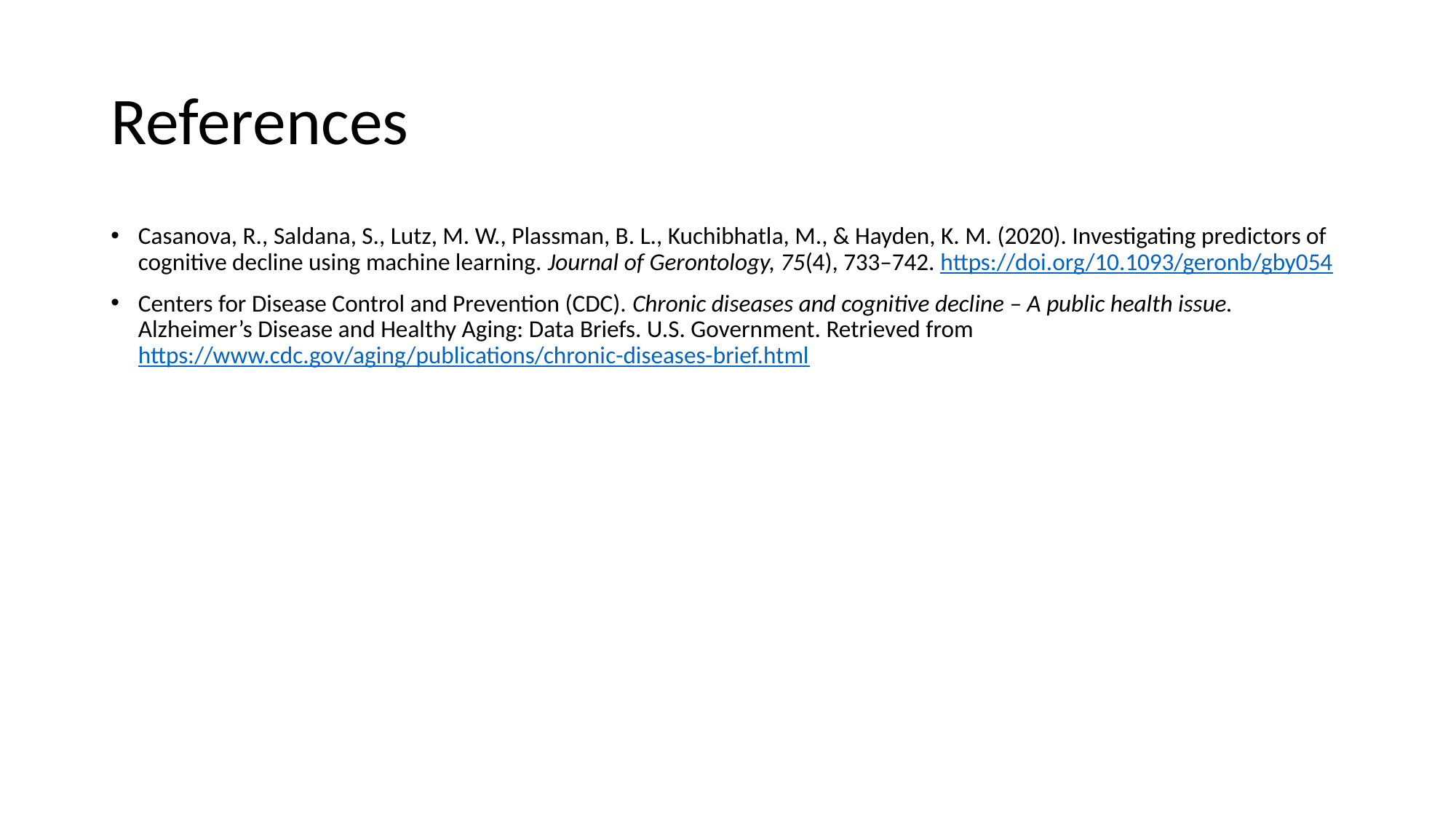

# References
Casanova, R., Saldana, S., Lutz, M. W., Plassman, B. L., Kuchibhatla, M., & Hayden, K. M. (2020). Investigating predictors of cognitive decline using machine learning. Journal of Gerontology, 75(4), 733–742. https://doi.org/10.1093/geronb/gby054
Centers for Disease Control and Prevention (CDC). Chronic diseases and cognitive decline – A public health issue. Alzheimer’s Disease and Healthy Aging: Data Briefs. U.S. Government. Retrieved from https://www.cdc.gov/aging/publications/chronic-diseases-brief.html